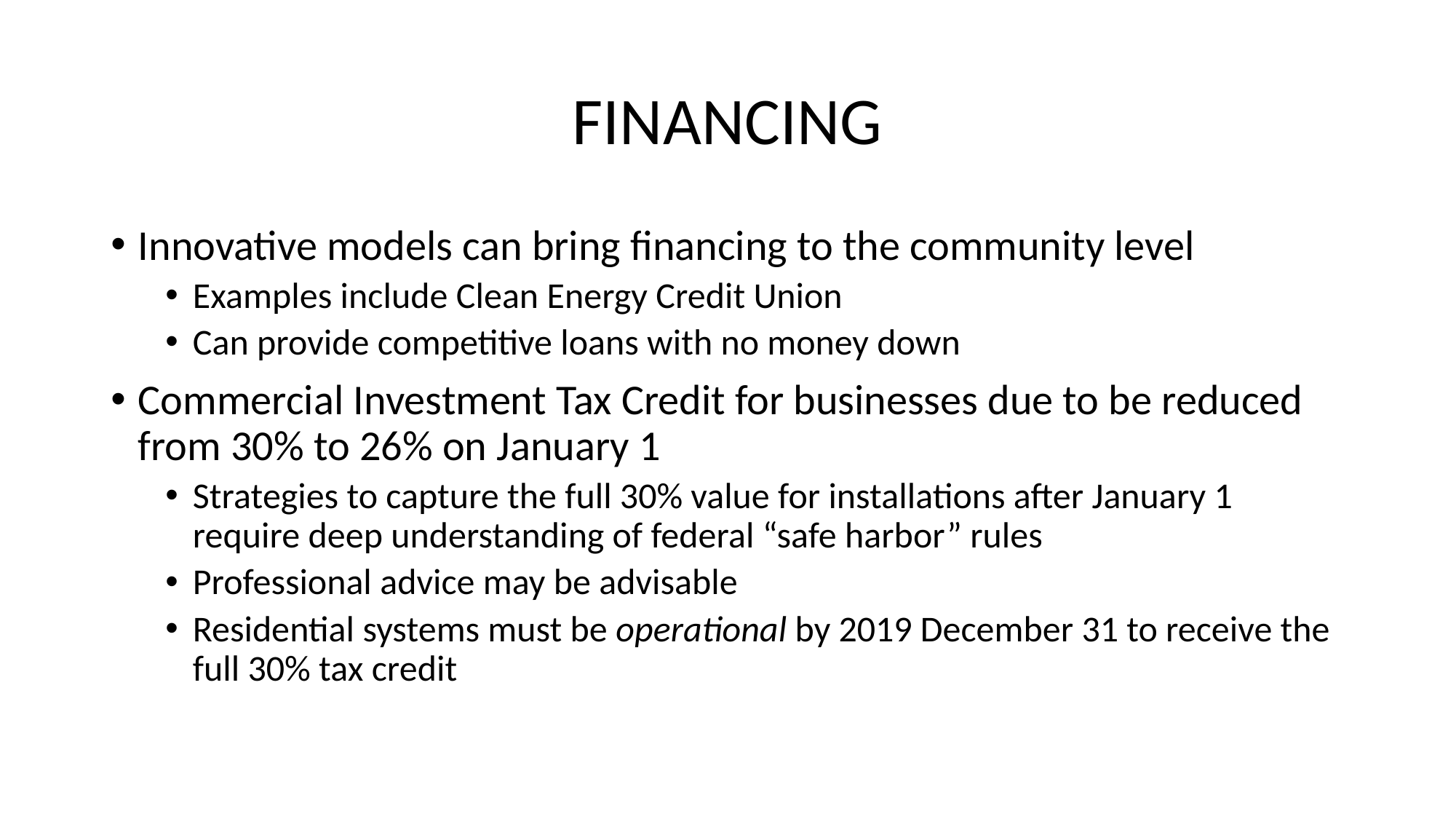

# FINANCING
Innovative models can bring financing to the community level
Examples include Clean Energy Credit Union
Can provide competitive loans with no money down
Commercial Investment Tax Credit for businesses due to be reduced from 30% to 26% on January 1
Strategies to capture the full 30% value for installations after January 1 require deep understanding of federal “safe harbor” rules
Professional advice may be advisable
Residential systems must be operational by 2019 December 31 to receive the full 30% tax credit